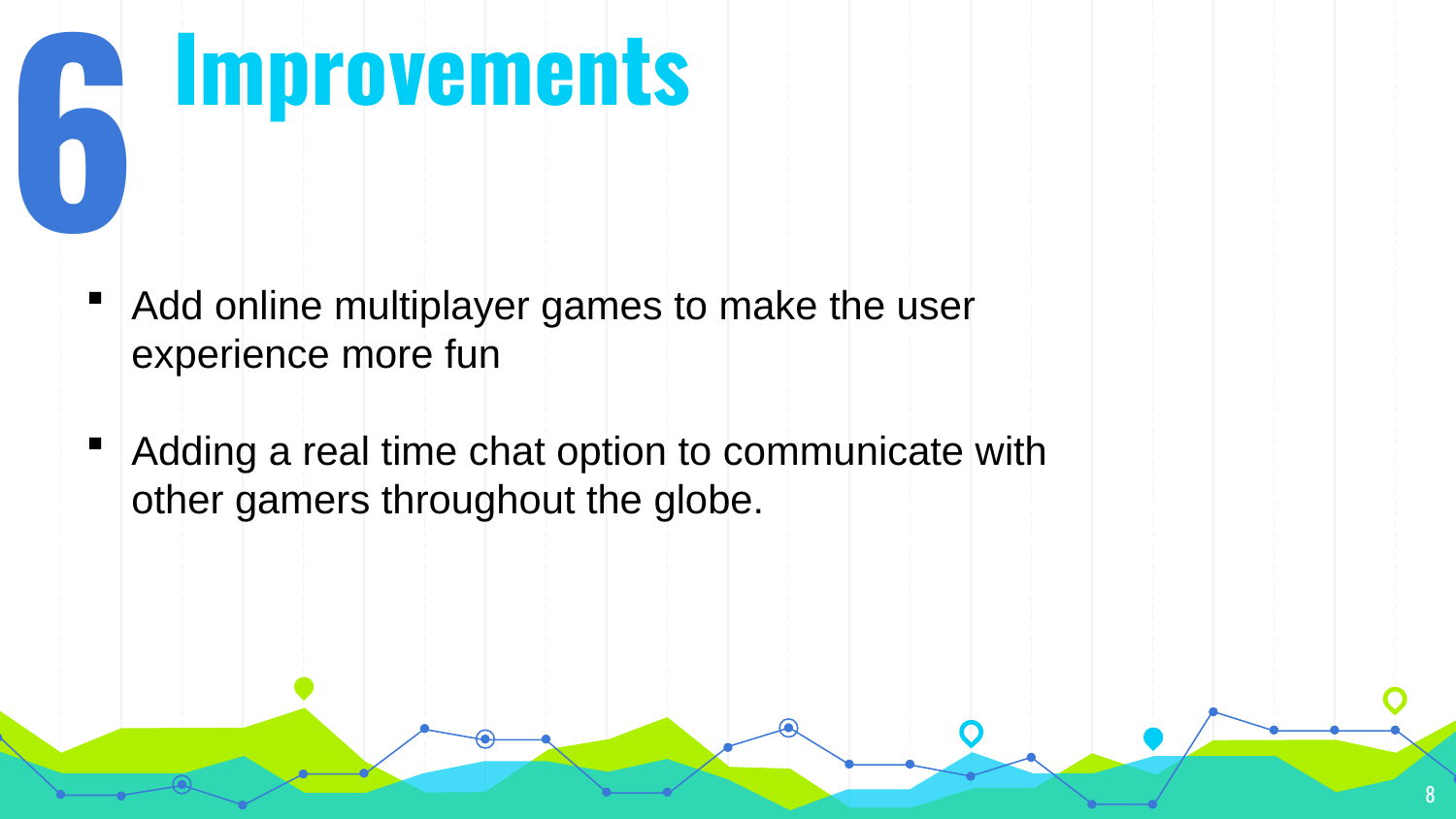

Improvements
# 6
Add online multiplayer games to make the user experience more fun

Adding a real time chat option to communicate with other gamers throughout the globe.

8